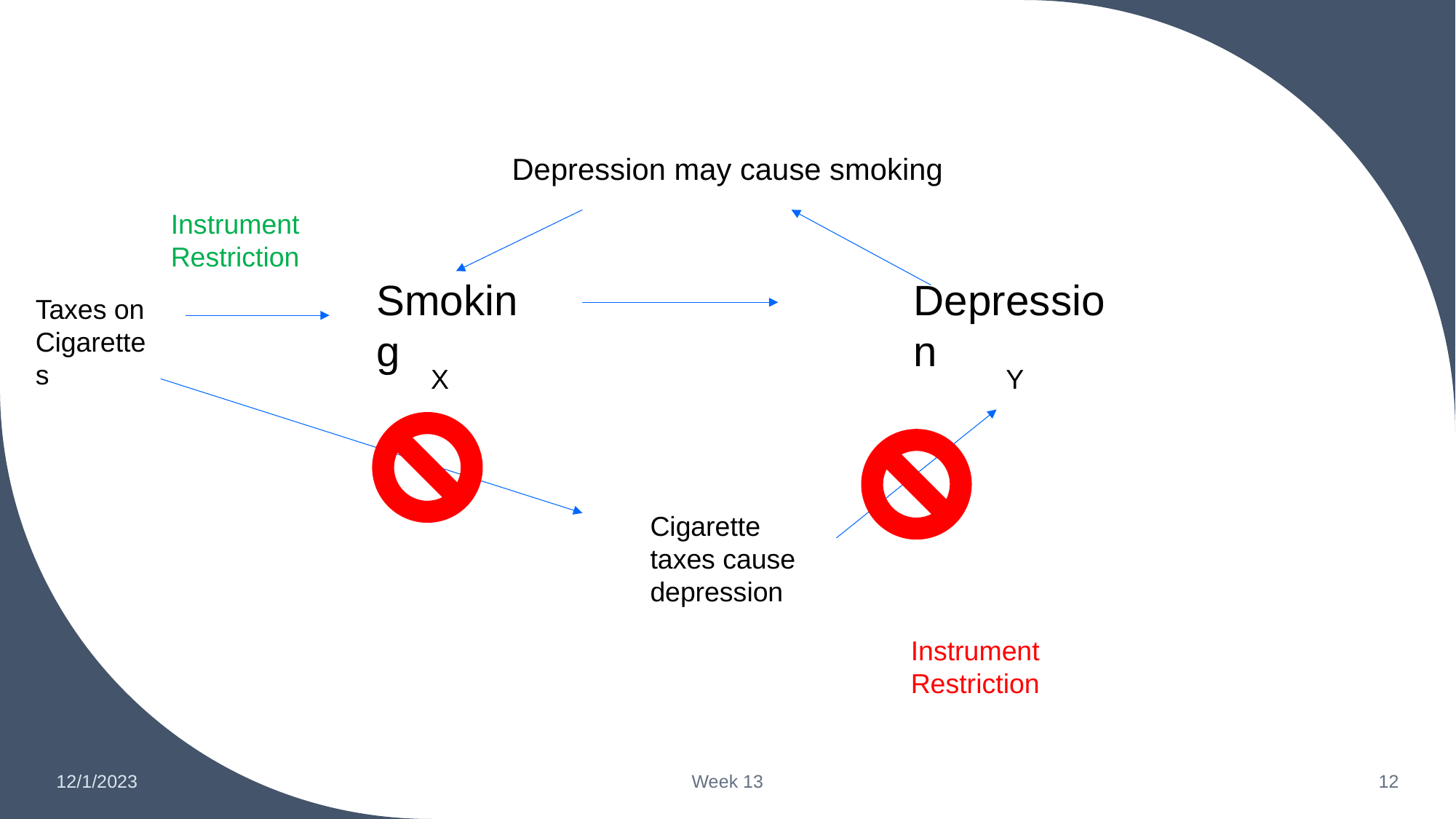

Depression may cause smoking
Instrument Restriction
Smoking
Depression
Taxes on Cigarettes
X
Y

Cigarette taxes cause depression
Instrument Restriction
12/1/2023
Week 13
12